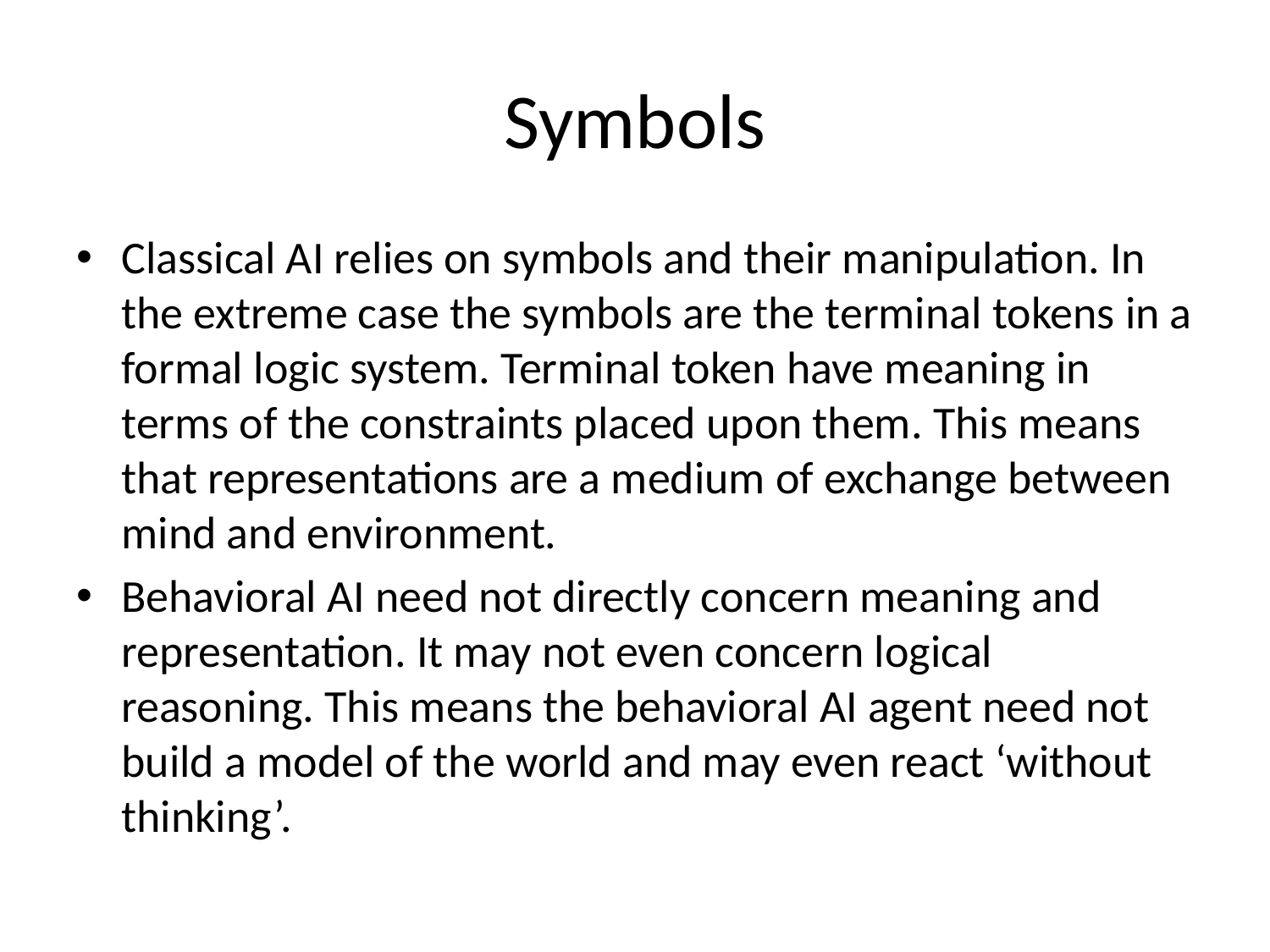

# Symbols
Classical AI relies on symbols and their manipulation. In the extreme case the symbols are the terminal tokens in a formal logic system. Terminal token have meaning in terms of the constraints placed upon them. This means that representations are a medium of exchange between mind and environment.
Behavioral AI need not directly concern meaning and representation. It may not even concern logical reasoning. This means the behavioral AI agent need not build a model of the world and may even react ‘without thinking’.